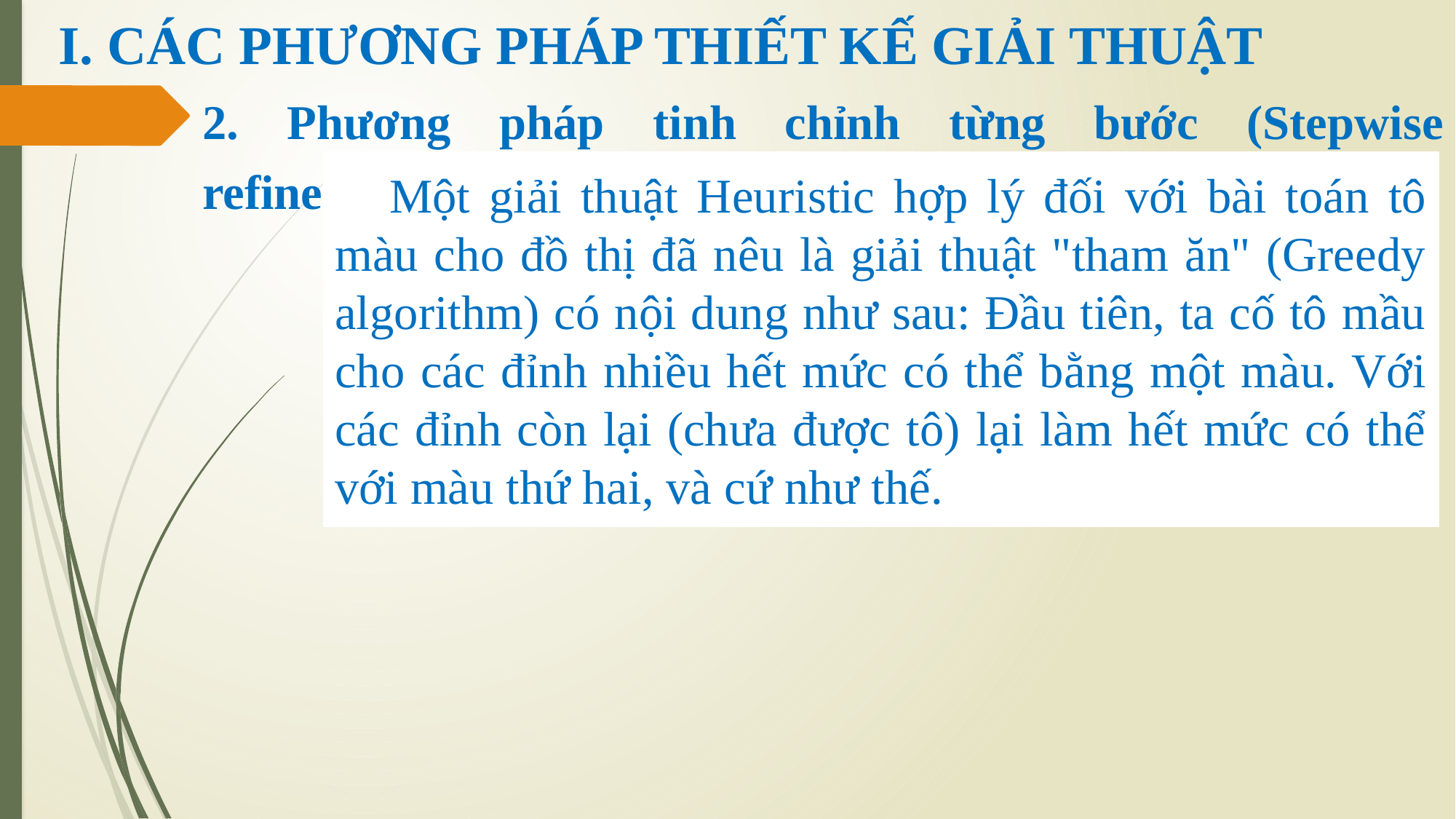

# I. CÁC PHƯƠNG PHÁP THIẾT KẾ GIẢI THUẬT
2. Phương pháp tinh chỉnh từng bước (Stepwise refinement)
Một giải thuật Heuristic hợp lý đối với bài toán tô màu cho đồ thị đã nêu là giải thuật "tham ăn" (Greedy algorithm) có nội dung như sau: Đầu tiên, ta cố tô mầu cho các đỉnh nhiều hết mức có thể bằng một màu. Với các đỉnh còn lại (chưa được tô) lại làm hết mức có thể với màu thứ hai, và cứ như thế.